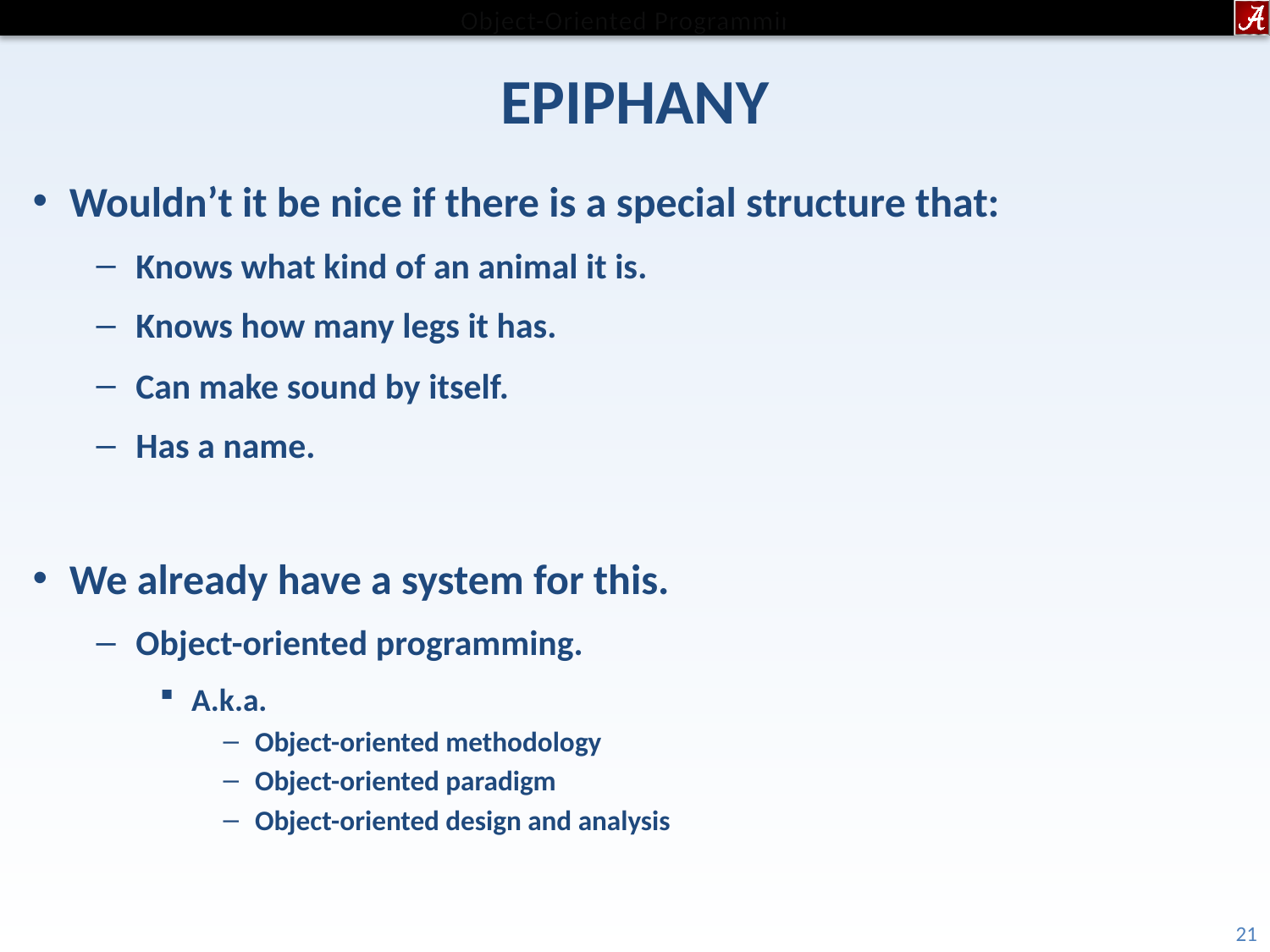

# EPIPHANY
Wouldn’t it be nice if there is a special structure that:
Knows what kind of an animal it is.
Knows how many legs it has.
Can make sound by itself.
Has a name.

We already have a system for this.
Object-oriented programming.
A.k.a.
Object-oriented methodology
Object-oriented paradigm
Object-oriented design and analysis
21